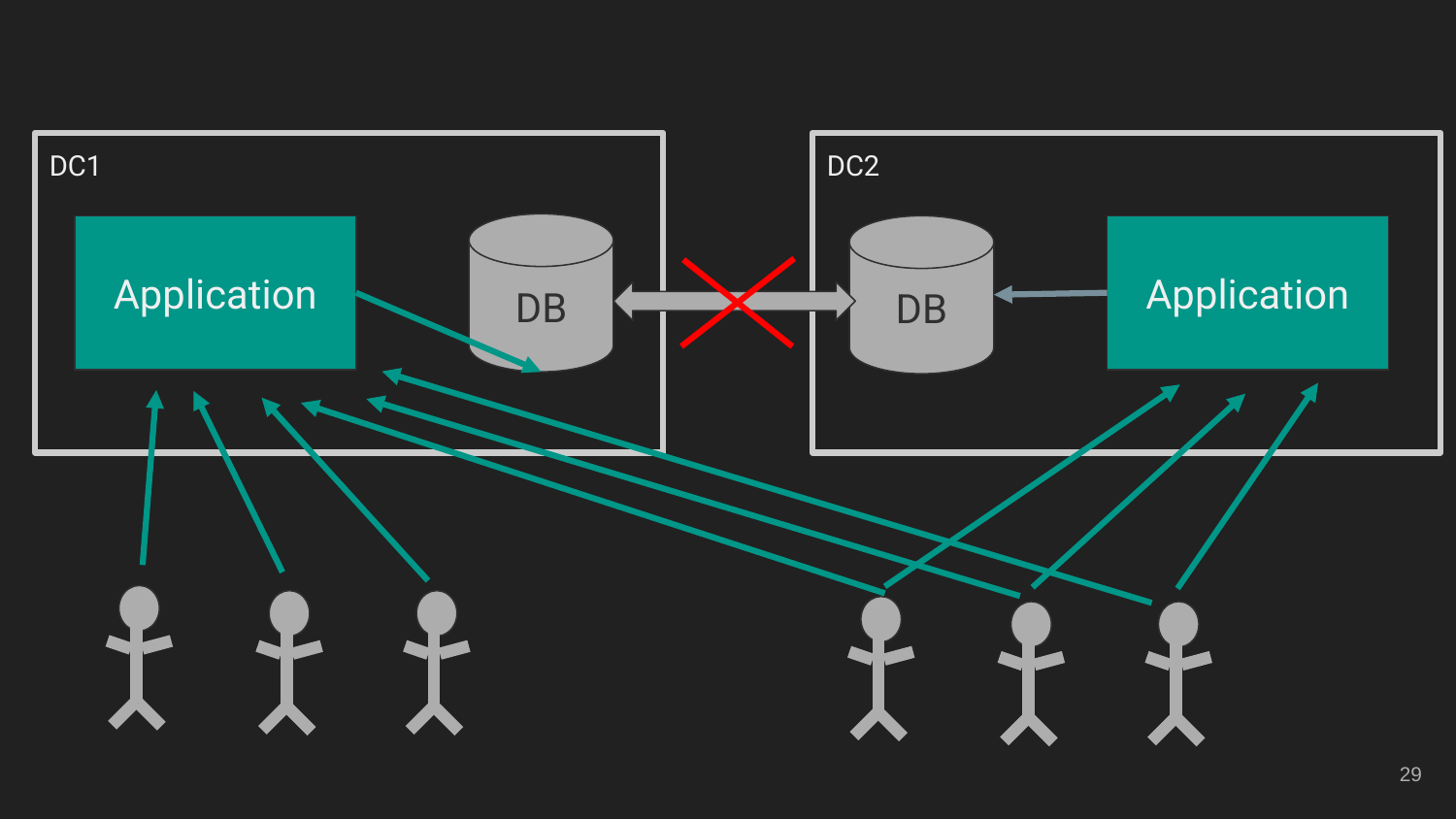

DC1

DC2
DB
Application
DB
Application

29